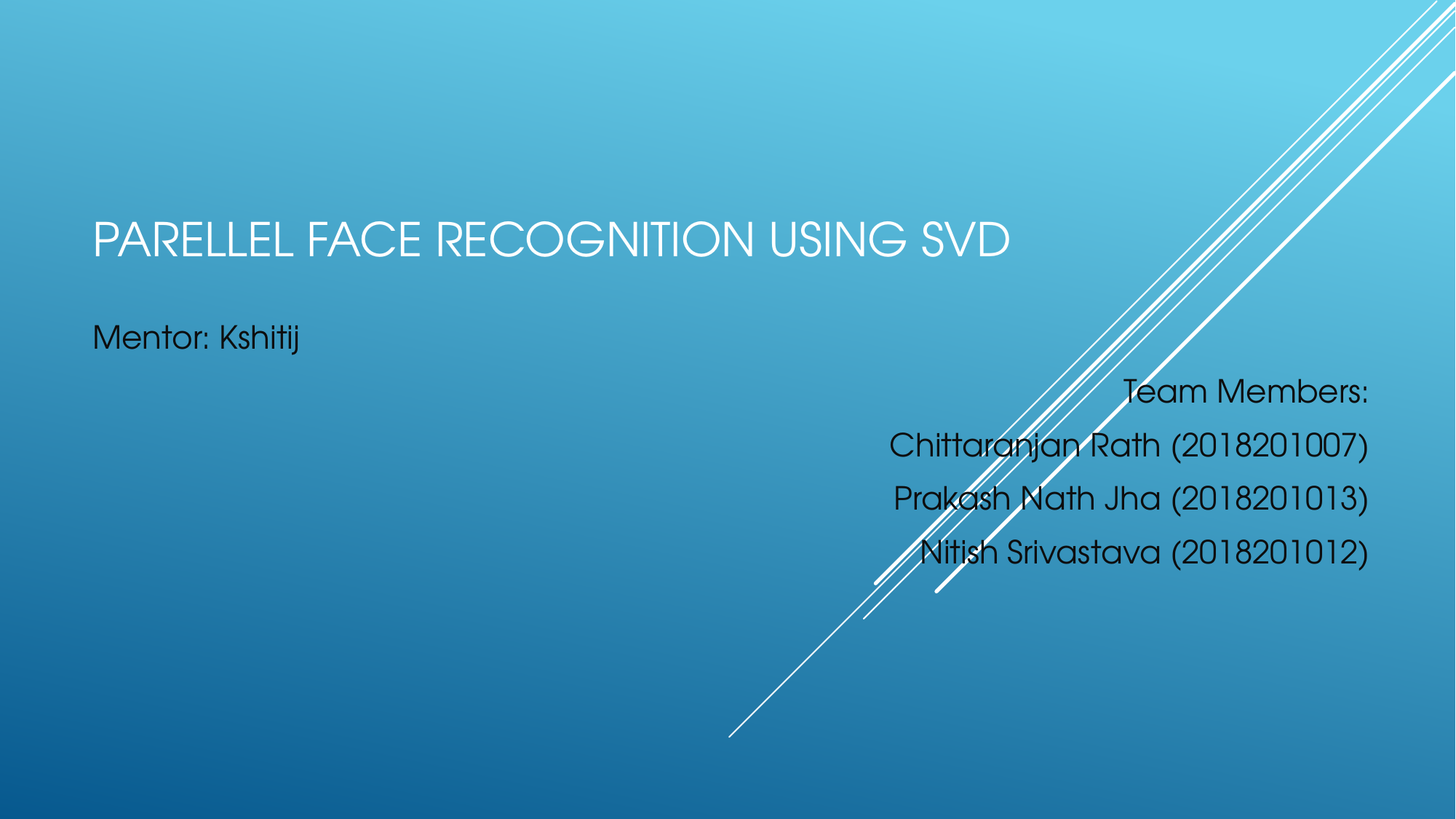

# PARELLEL FACE RECOGNITION USING SVD
Mentor: Kshitij
Team Members:
Chittaranjan Rath (2018201007)
Prakash Nath Jha (2018201013)
Nitish Srivastava (2018201012)